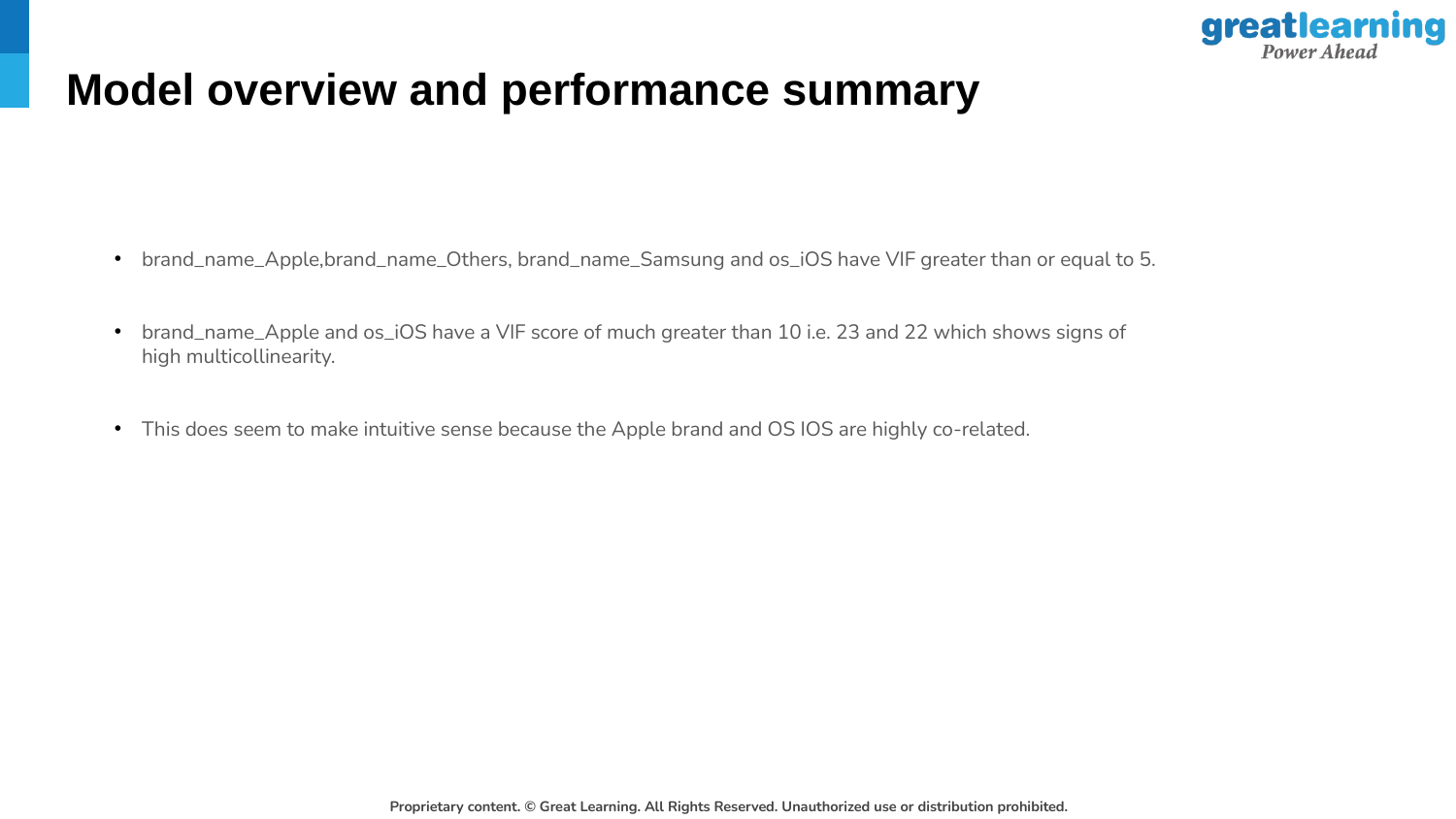

# Model overview and performance summary

brand_name_Apple,brand_name_Others, brand_name_Samsung and os_iOS have VIF greater than or equal to 5.

brand_name_Apple and os_iOS have a VIF score of much greater than 10 i.e. 23 and 22 which shows signs of high multicollinearity.

This does seem to make intuitive sense because the Apple brand and OS IOS are highly co-related.